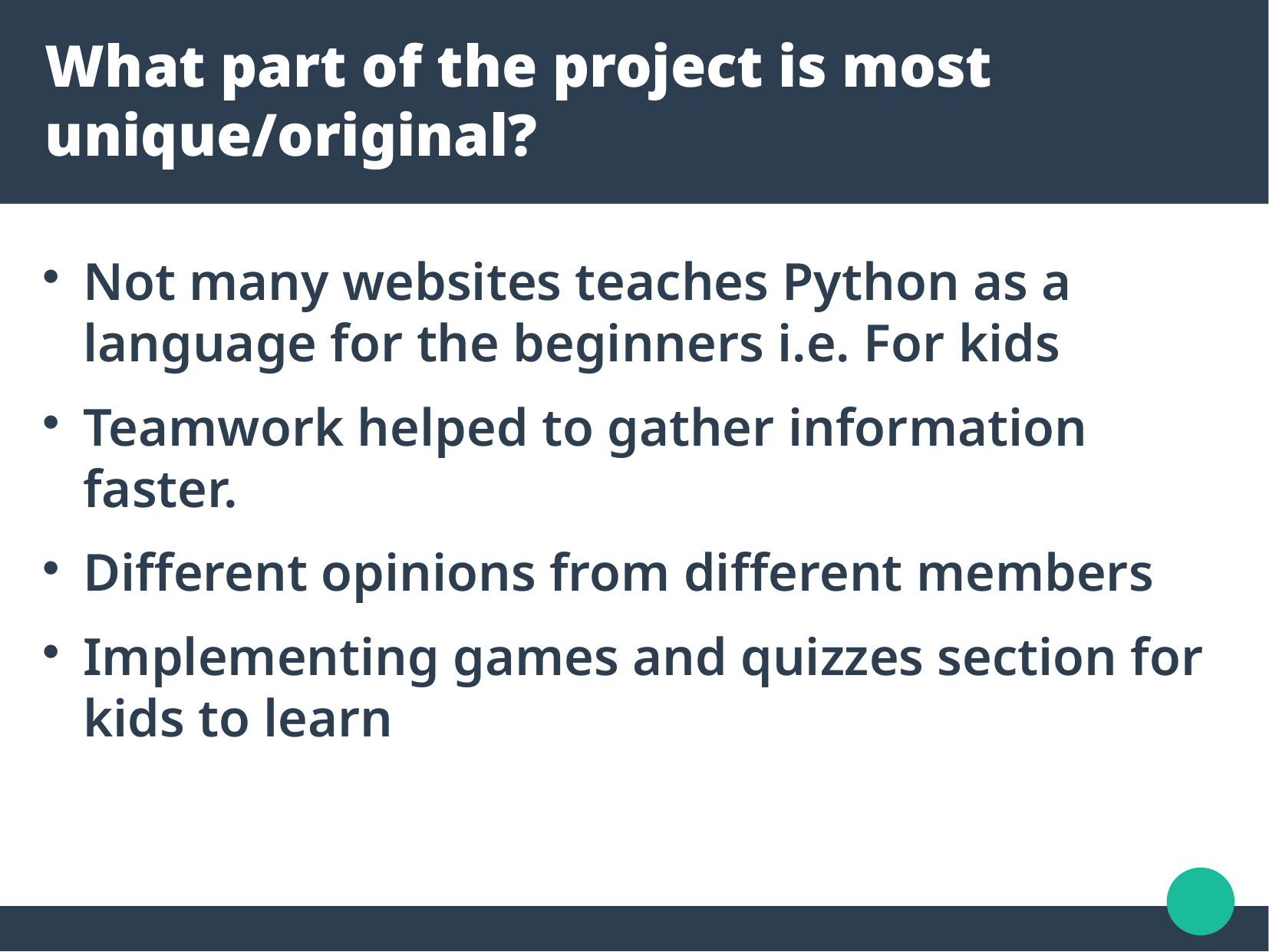

What part of the project is most unique/original?
Not many websites teaches Python as a language for the beginners i.e. For kids
Teamwork helped to gather information faster.
Different opinions from different members
Implementing games and quizzes section for kids to learn